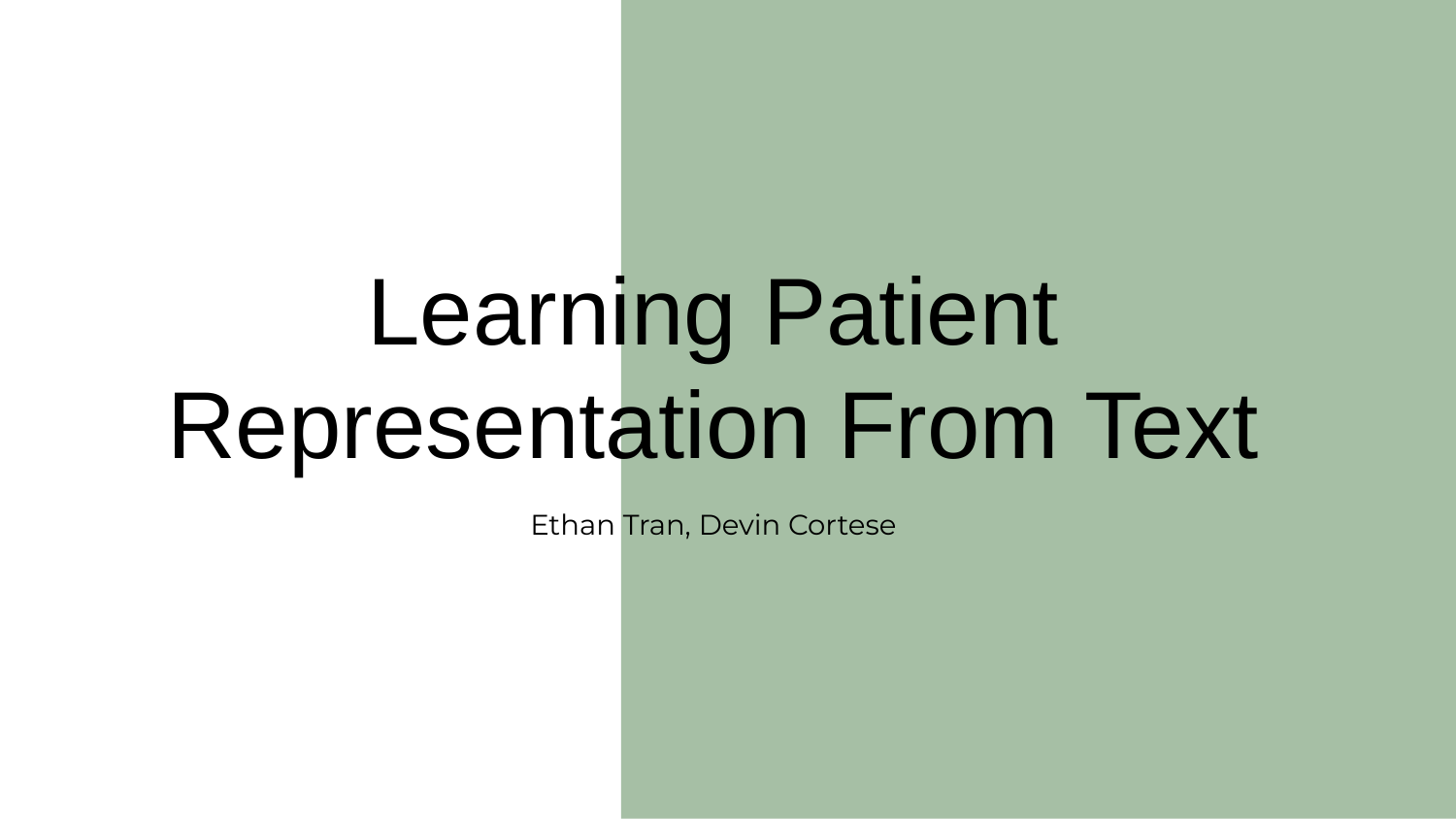

# Learning Patient Representation From Text
Ethan Tran, Devin Cortese